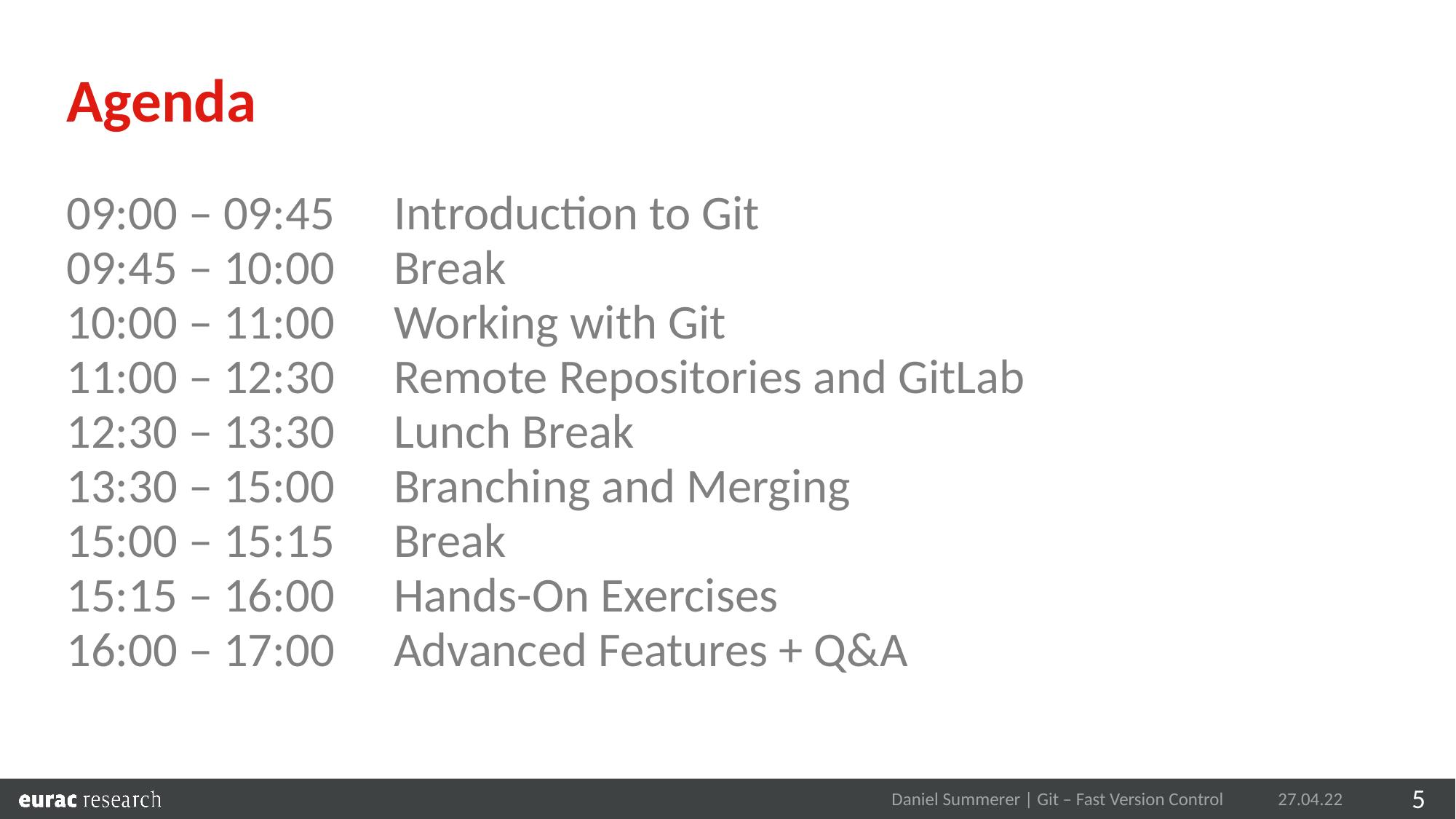

Agenda
09:00 – 09:45	Introduction to Git
09:45 – 10:00	Break
10:00 – 11:00	Working with Git
11:00 – 12:30	Remote Repositories and GitLab
12:30 – 13:30	Lunch Break
13:30 – 15:00	Branching and Merging
15:00 – 15:15	Break
15:15 – 16:00	Hands-On Exercises
16:00 – 17:00	Advanced Features + Q&A